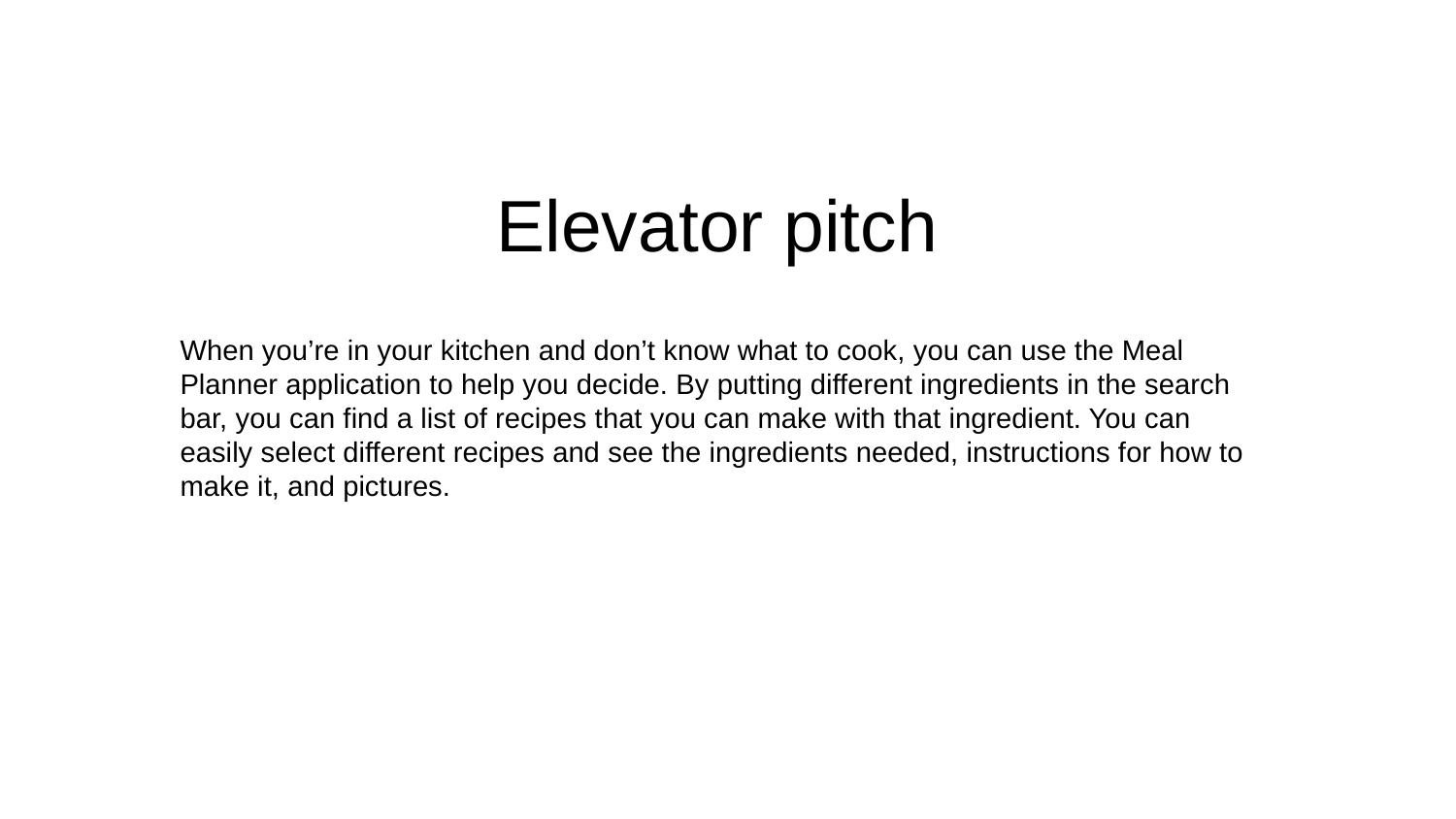

# Elevator pitch
When you’re in your kitchen and don’t know what to cook, you can use the Meal Planner application to help you decide. By putting different ingredients in the search bar, you can find a list of recipes that you can make with that ingredient. You can easily select different recipes and see the ingredients needed, instructions for how to make it, and pictures.